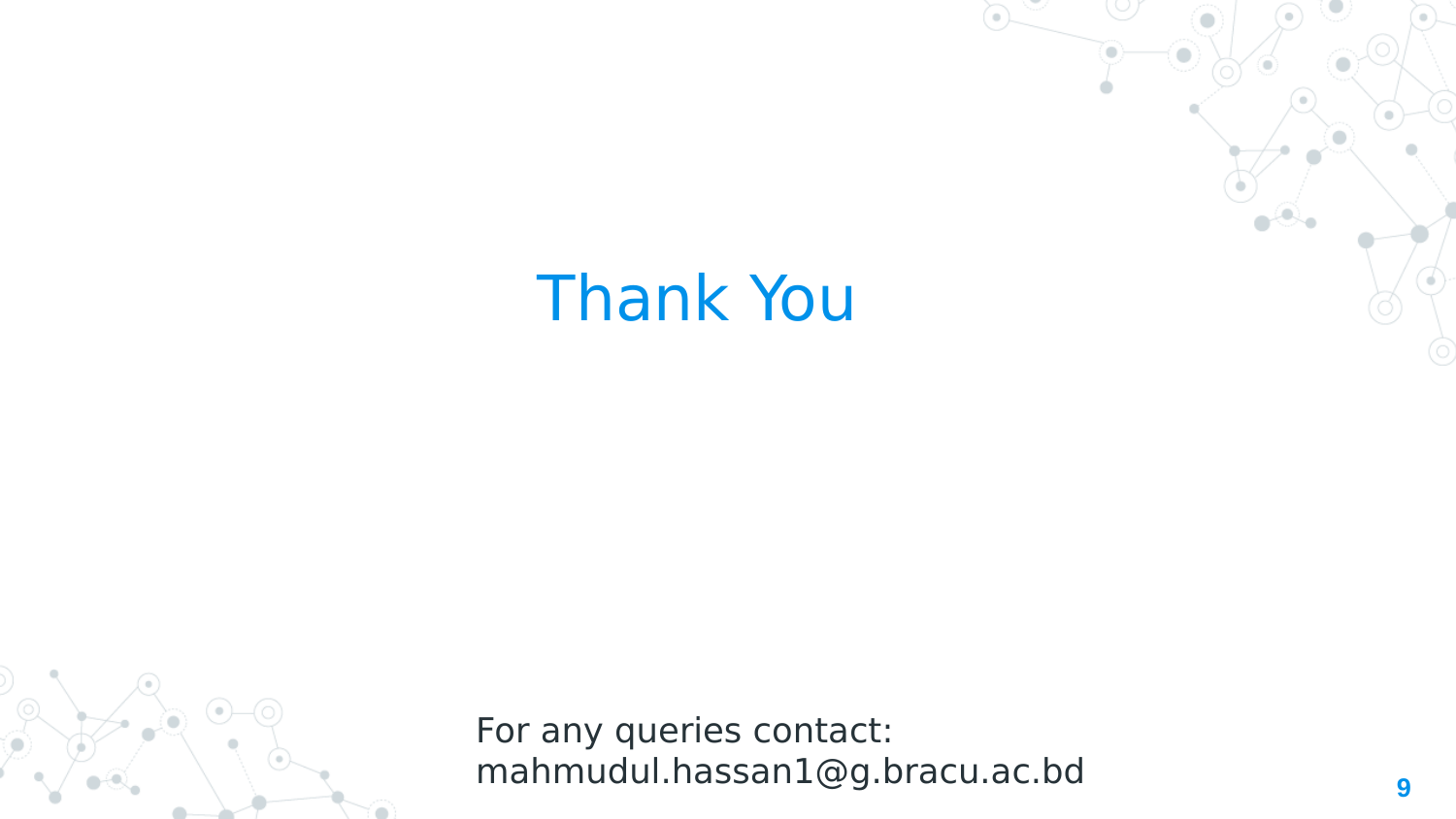

# Thank You

For any queries contact: mahmudul.hassan1@g.bracu.ac.bd
9